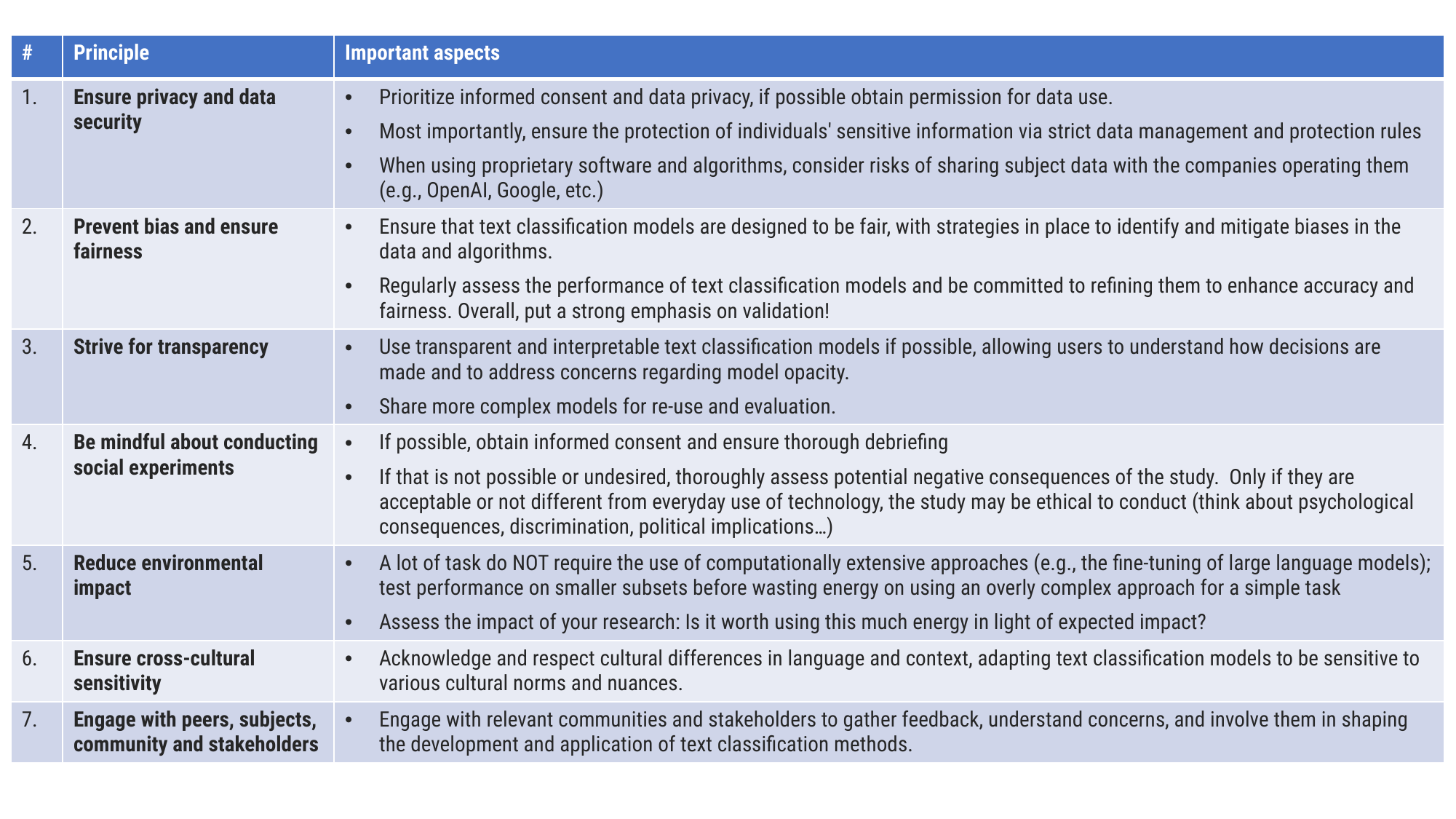

| # | Principle | Important aspects |
| --- | --- | --- |
| 1. | Ensure privacy and data security | Prioritize informed consent and data privacy, if possible obtain permission for data use. Most importantly, ensure the protection of individuals' sensitive information via strict data management and protection rules When using proprietary software and algorithms, consider risks of sharing subject data with the companies operating them (e.g., OpenAI, Google, etc.) |
| 2. | Prevent bias and ensure fairness | Ensure that text classification models are designed to be fair, with strategies in place to identify and mitigate biases in the data and algorithms. Regularly assess the performance of text classification models and be committed to refining them to enhance accuracy and fairness. Overall, put a strong emphasis on validation! |
| 3. | Strive for transparency | Use transparent and interpretable text classification models if possible, allowing users to understand how decisions are made and to address concerns regarding model opacity. Share more complex models for re-use and evaluation. |
| 4. | Be mindful about conducting social experiments | If possible, obtain informed consent and ensure thorough debriefing If that is not possible or undesired, thoroughly assess potential negative consequences of the study. Only if they are acceptable or not different from everyday use of technology, the study may be ethical to conduct (think about psychological consequences, discrimination, political implications…) |
| 5. | Reduce environmental impact | A lot of task do NOT require the use of computationally extensive approaches (e.g., the fine-tuning of large language models); test performance on smaller subsets before wasting energy on using an overly complex approach for a simple task Assess the impact of your research: Is it worth using this much energy in light of expected impact? |
| 6. | Ensure cross-cultural sensitivity | Acknowledge and respect cultural differences in language and context, adapting text classification models to be sensitive to various cultural norms and nuances. |
| 7. | Engage with peers, subjects, community and stakeholders | Engage with relevant communities and stakeholders to gather feedback, understand concerns, and involve them in shaping the development and application of text classification methods. |